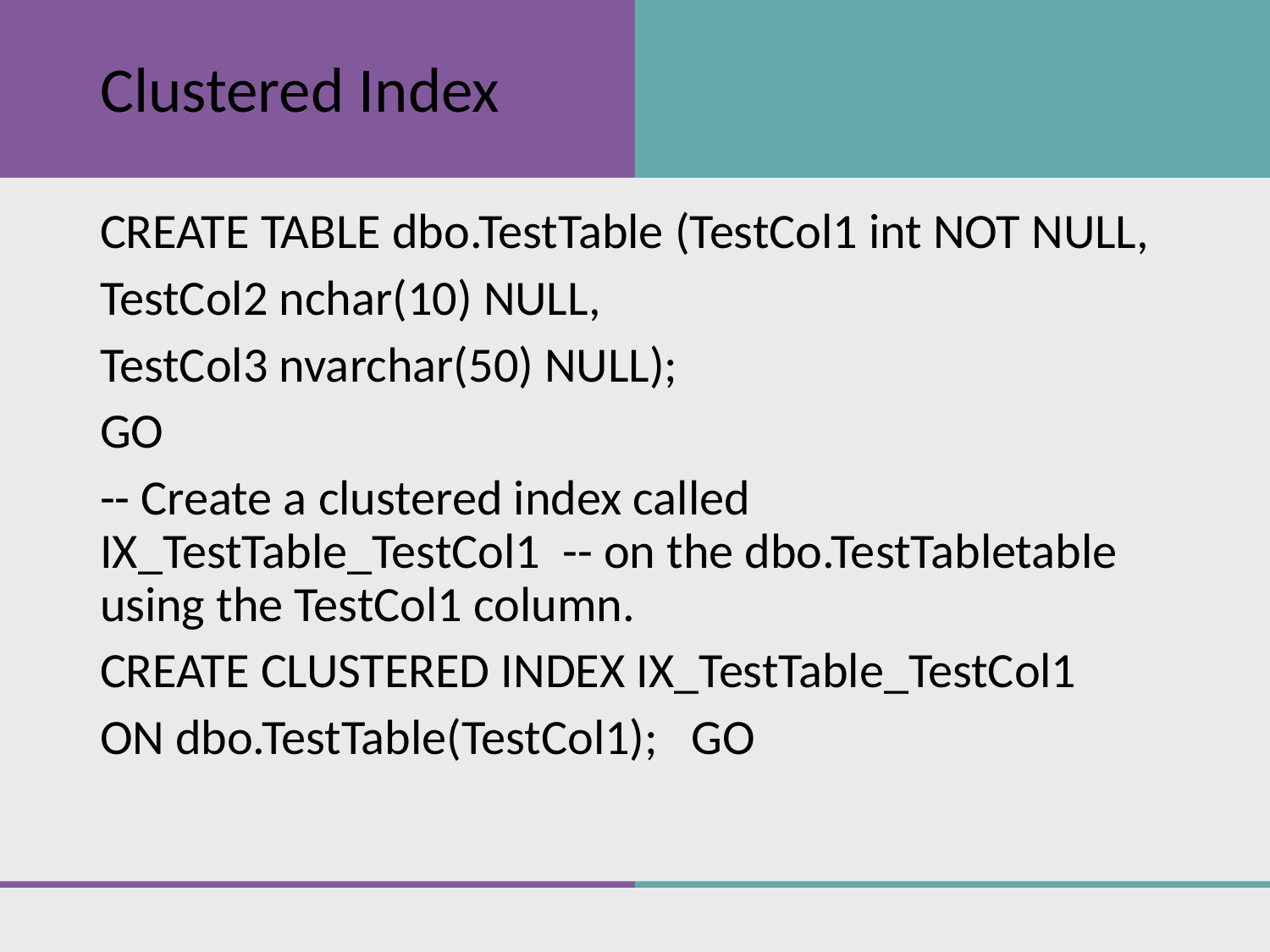

# Clustered Index
CREATE TABLE dbo.TestTable (TestCol1 int NOT NULL,
TestCol2 nchar(10) NULL,
TestCol3 nvarchar(50) NULL);
GO
-- Create a clustered index called IX_TestTable_TestCol1  -- on the dbo.TestTabletable using the TestCol1 column.
CREATE CLUSTERED INDEX IX_TestTable_TestCol1
ON dbo.TestTable(TestCol1);   GO